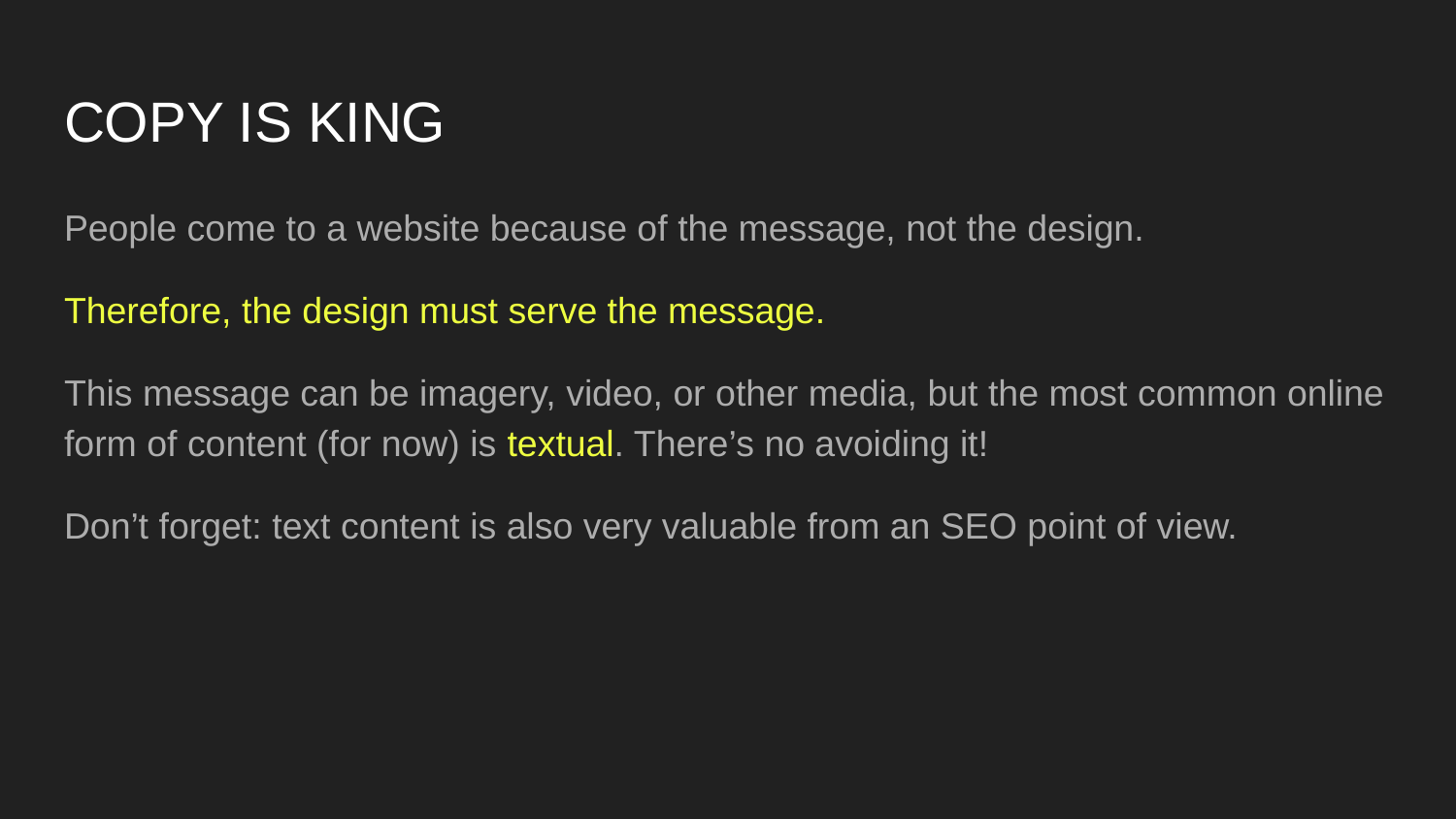

# COPY IS KING
People come to a website because of the message, not the design.
Therefore, the design must serve the message.
This message can be imagery, video, or other media, but the most common online form of content (for now) is textual. There’s no avoiding it!
Don’t forget: text content is also very valuable from an SEO point of view.